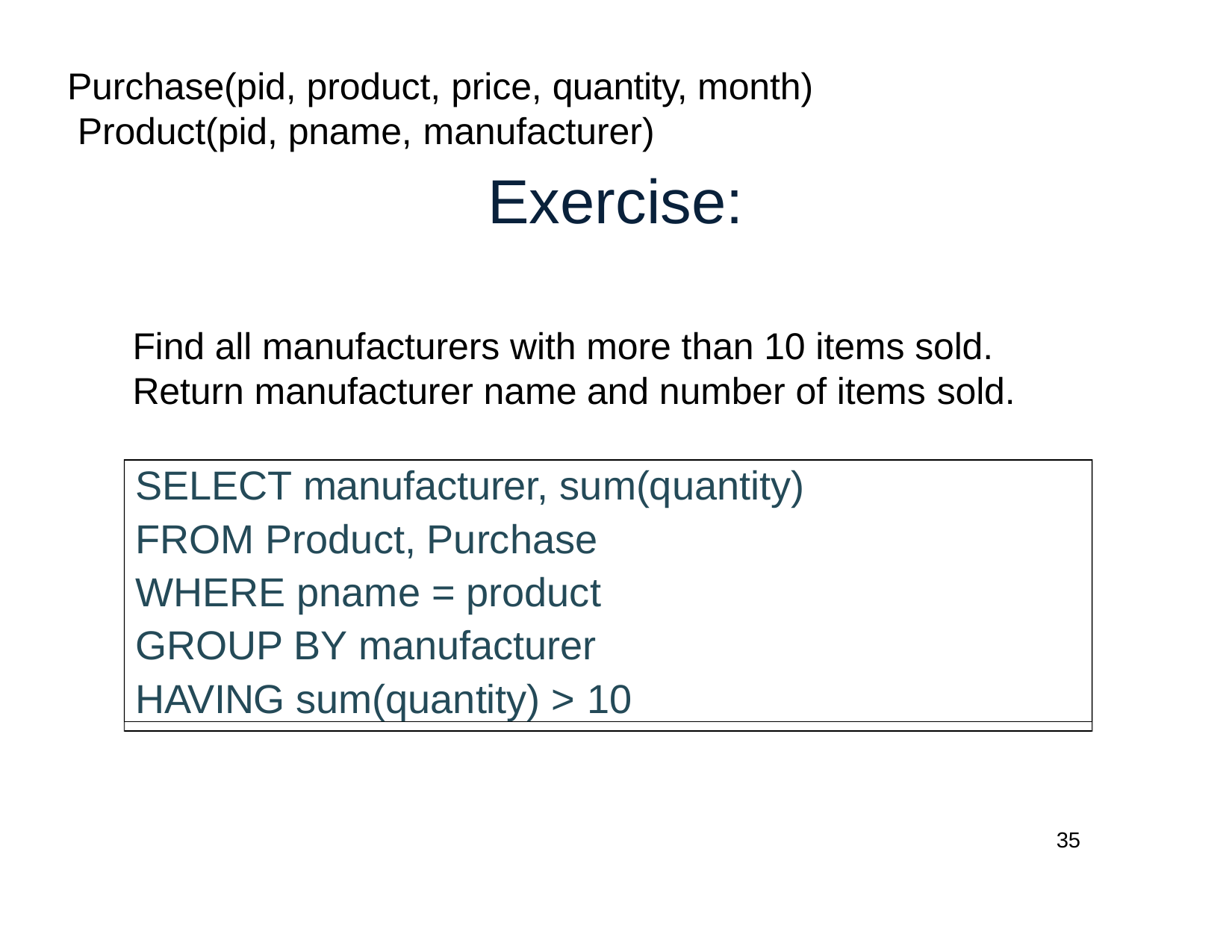

Purchase(pid, product, price, quantity, month)  Product(pid, pname, manufacturer)
# Exercise:
Find all manufacturers with more than 10 items sold.  Return manufacturer name and number of items sold.

SELECT manufacturer, sum(quantity)
FROM Product, Purchase  WHERE pname = product  GROUP BY manufacturer  HAVING sum(quantity) > 10
35